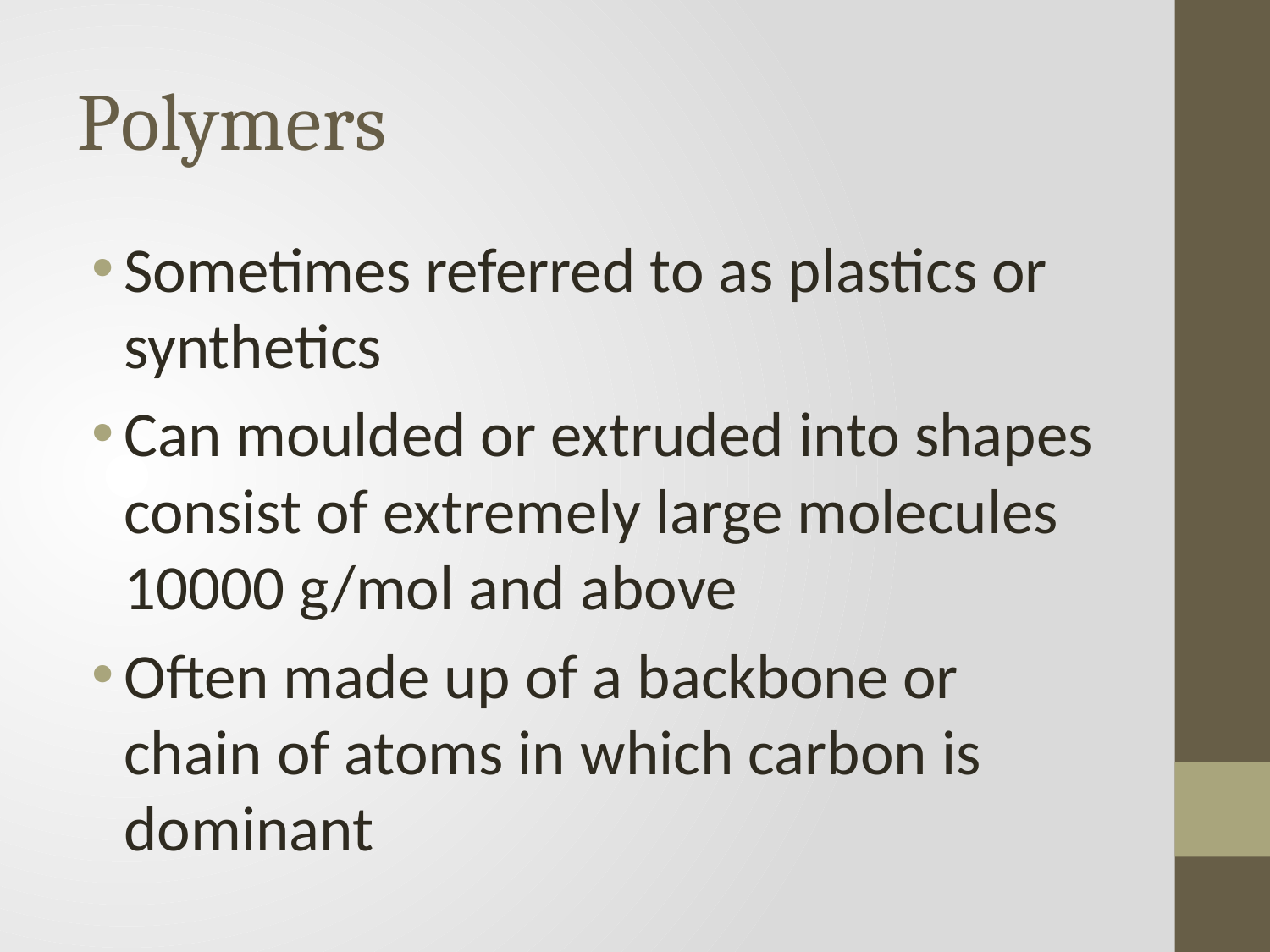

# Polymers
Sometimes referred to as plastics or synthetics
Can moulded or extruded into shapes consist of extremely large molecules 10000 g/mol and above
Often made up of a backbone or chain of atoms in which carbon is dominant